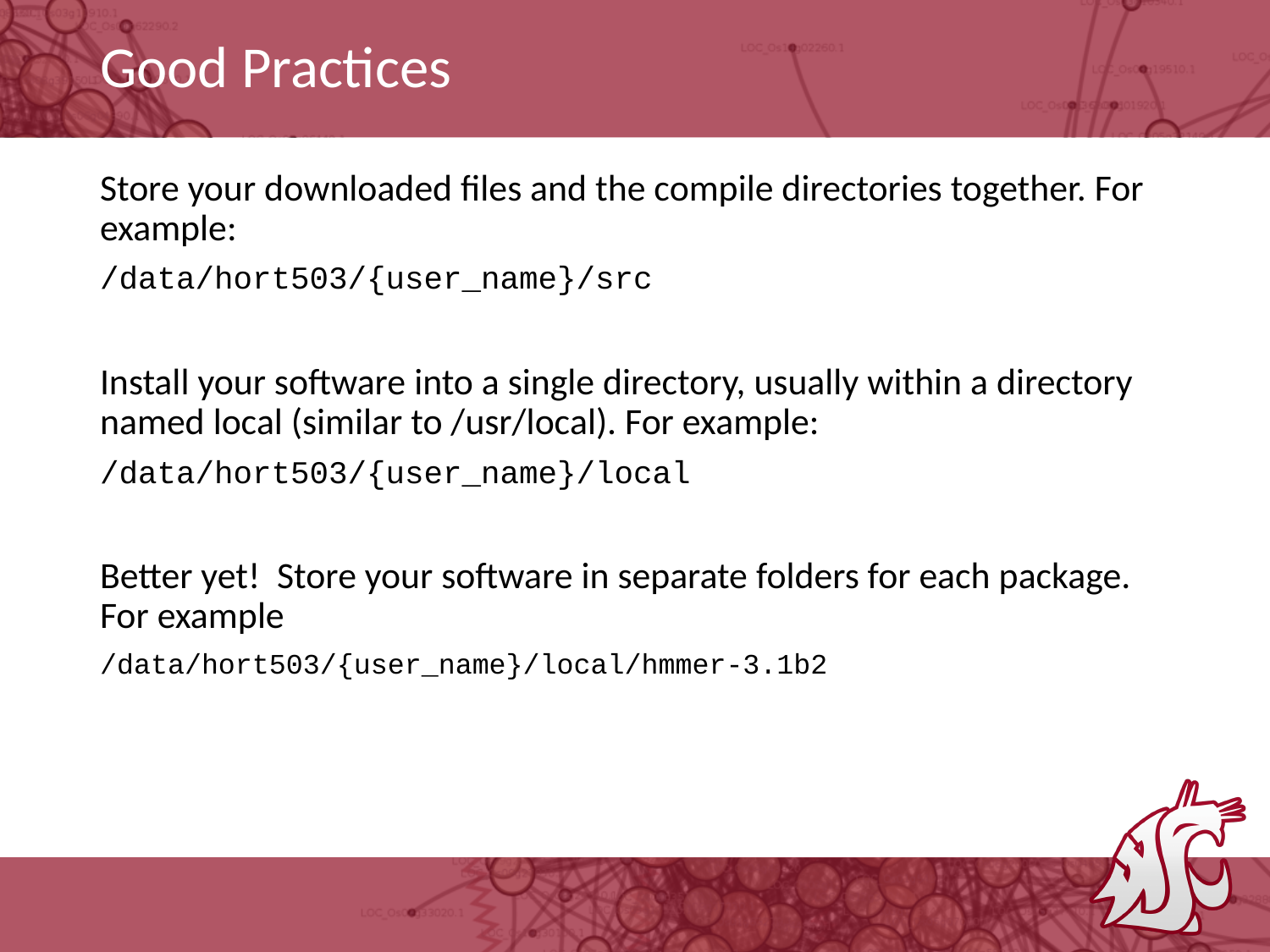

# Good Practices
Store your downloaded files and the compile directories together. For example:
/data/hort503/{user_name}/src

Install your software into a single directory, usually within a directory named local (similar to /usr/local). For example:
/data/hort503/{user_name}/local

Better yet!  Store your software in separate folders for each package. For example
/data/hort503/{user_name}/local/hmmer-3.1b2